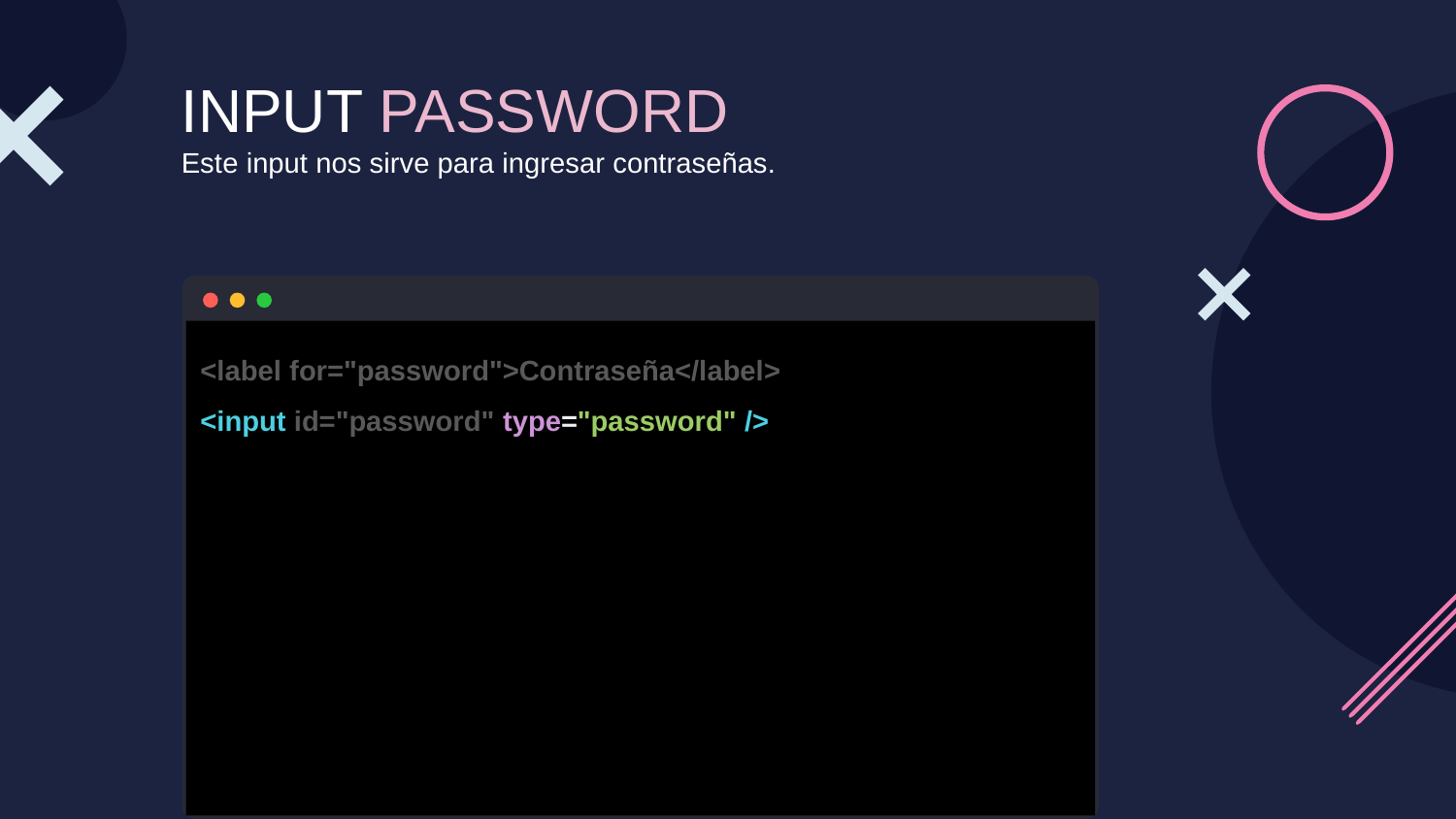

# INPUT PASSWORD
Este input nos sirve para ingresar contraseñas.

<label for="password">Contraseña</label>
<input id="password" type="password" />